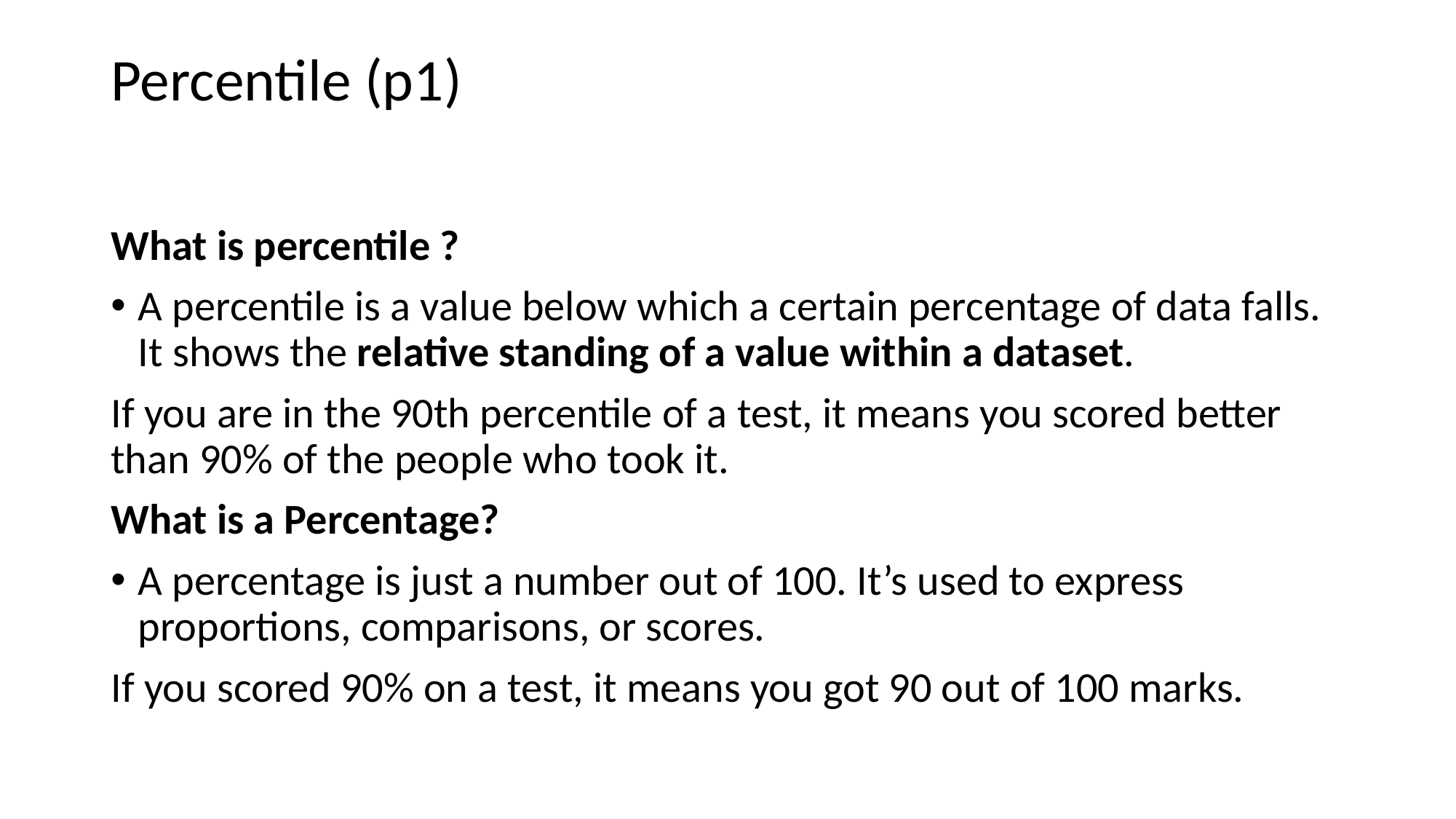

# Percentile (p1)
What is percentile ?
A percentile is a value below which a certain percentage of data falls. It shows the relative standing of a value within a dataset.
If you are in the 90th percentile of a test, it means you scored better than 90% of the people who took it.
What is a Percentage?
A percentage is just a number out of 100. It’s used to express proportions, comparisons, or scores.
If you scored 90% on a test, it means you got 90 out of 100 marks.